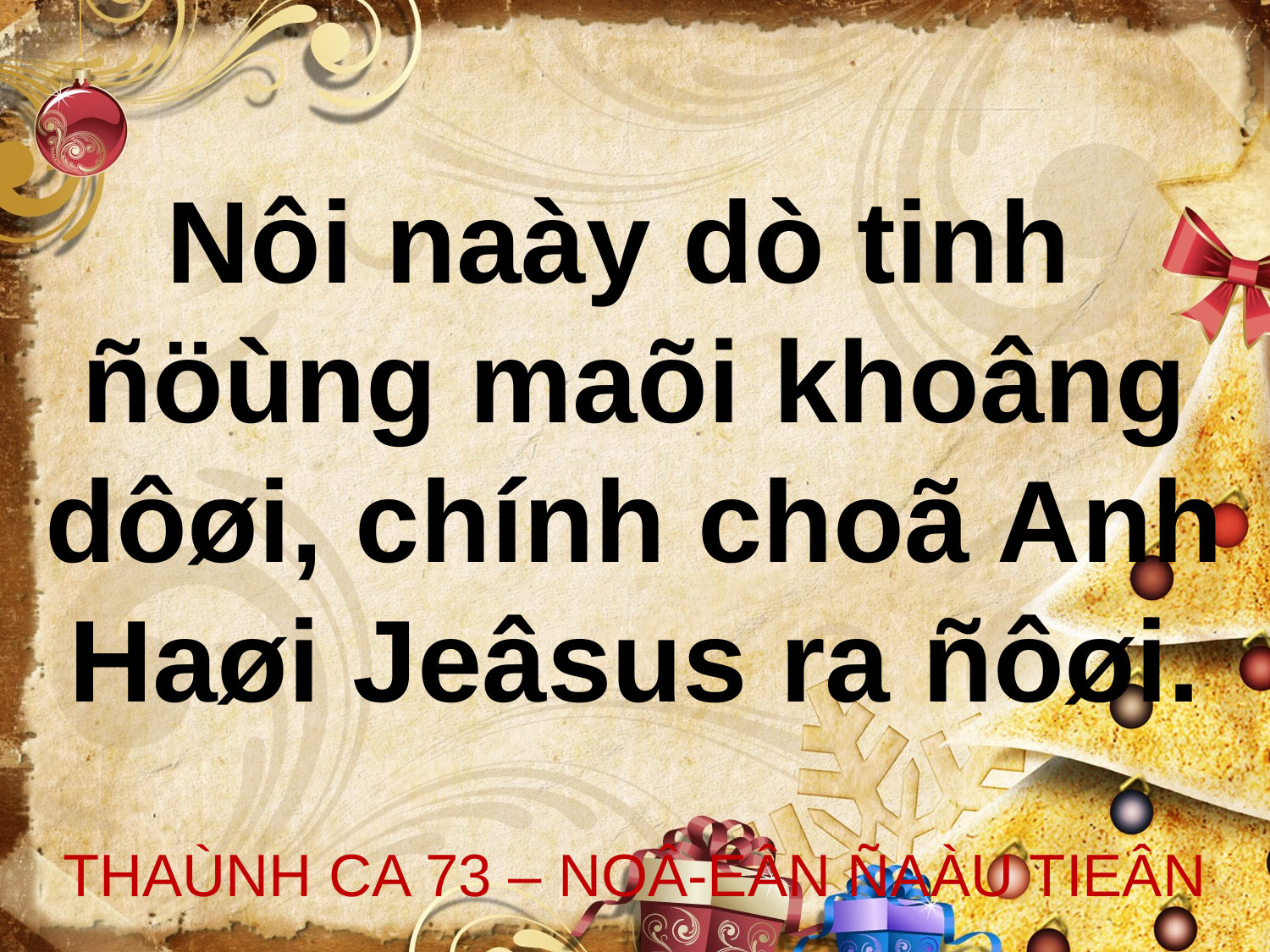

Nôi naày dò tinh
ñöùng maõi khoâng dôøi, chính choã Anh Haøi Jeâsus ra ñôøi.
THAÙNH CA 73 – NOÂ-EÂN ÑAÀU TIEÂN